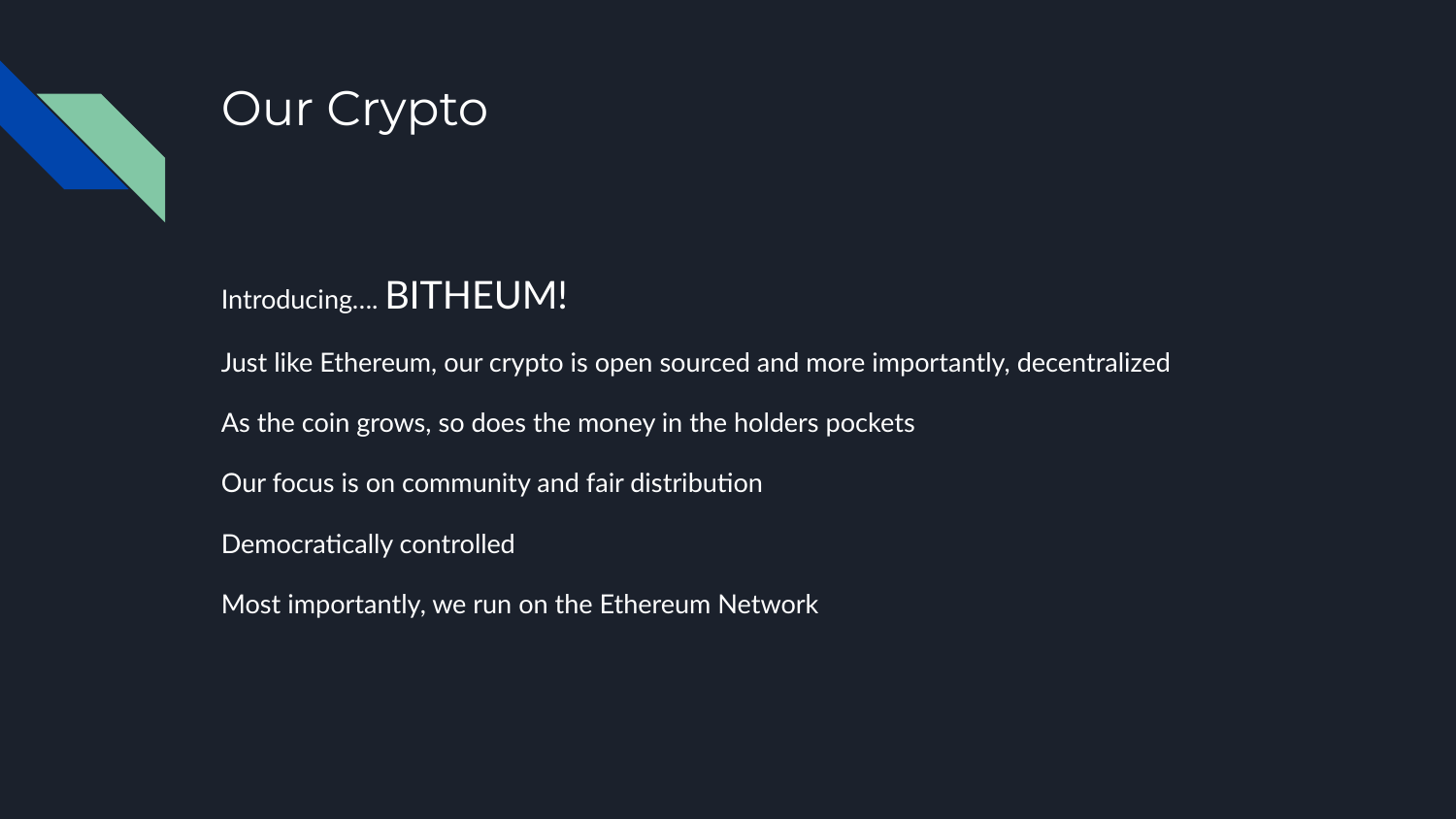

# Our Crypto
Introducing…. BITHEUM!
Just like Ethereum, our crypto is open sourced and more importantly, decentralized
As the coin grows, so does the money in the holders pockets
Our focus is on community and fair distribution
Democratically controlled
Most importantly, we run on the Ethereum Network